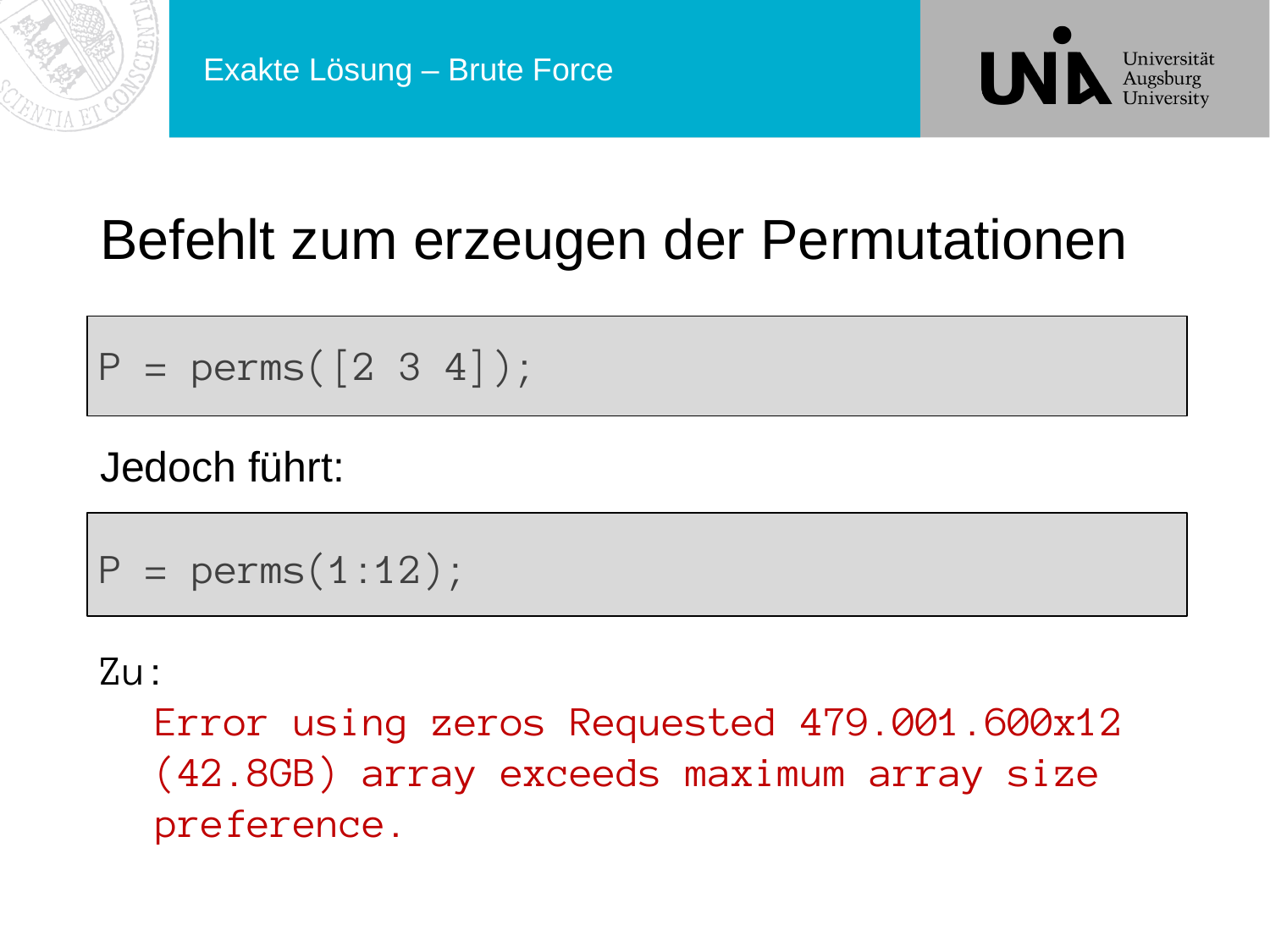

# Exakte Lösung – Brute Force
Befehlt zum erzeugen der Permutationen

P = perms([2 3 4]);

Jedoch führt:

P = perms(1:12);

Zu:
Error using zeros Requested 479.001.600x12 (42.8GB) array exceeds maximum array size preference.